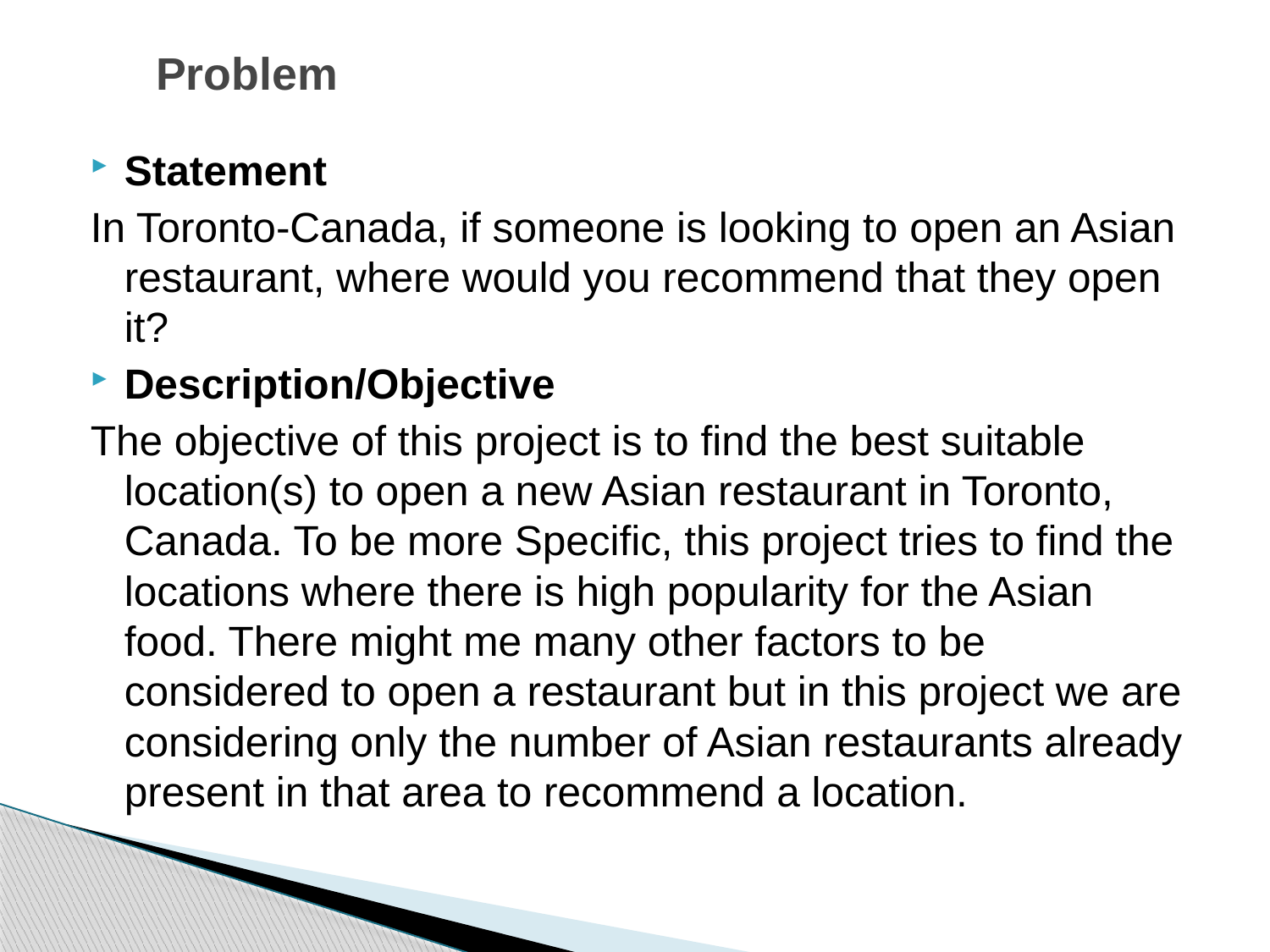

# Problem
Statement
In Toronto-Canada, if someone is looking to open an Asian restaurant, where would you recommend that they open it?
Description/Objective
The objective of this project is to find the best suitable location(s) to open a new Asian restaurant in Toronto, Canada. To be more Specific, this project tries to find the locations where there is high popularity for the Asian food. There might me many other factors to be considered to open a restaurant but in this project we are considering only the number of Asian restaurants already present in that area to recommend a location.